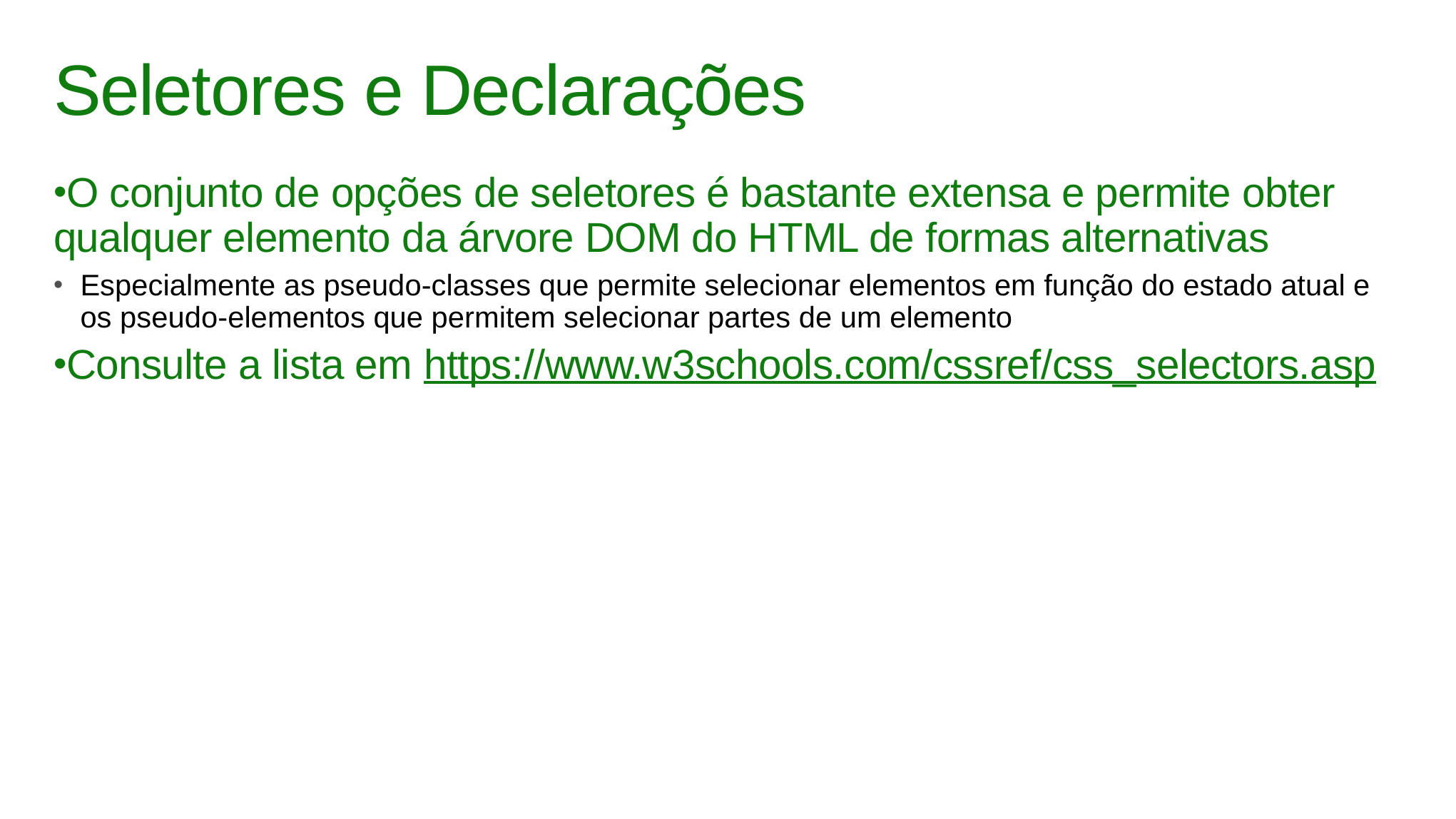

# Seletores e Declarações
O conjunto de opções de seletores é bastante extensa e permite obter qualquer elemento da árvore DOM do HTML de formas alternativas
Especialmente as pseudo-classes que permite selecionar elementos em função do estado atual e os pseudo-elementos que permitem selecionar partes de um elemento
Consulte a lista em https://www.w3schools.com/cssref/css_selectors.asp